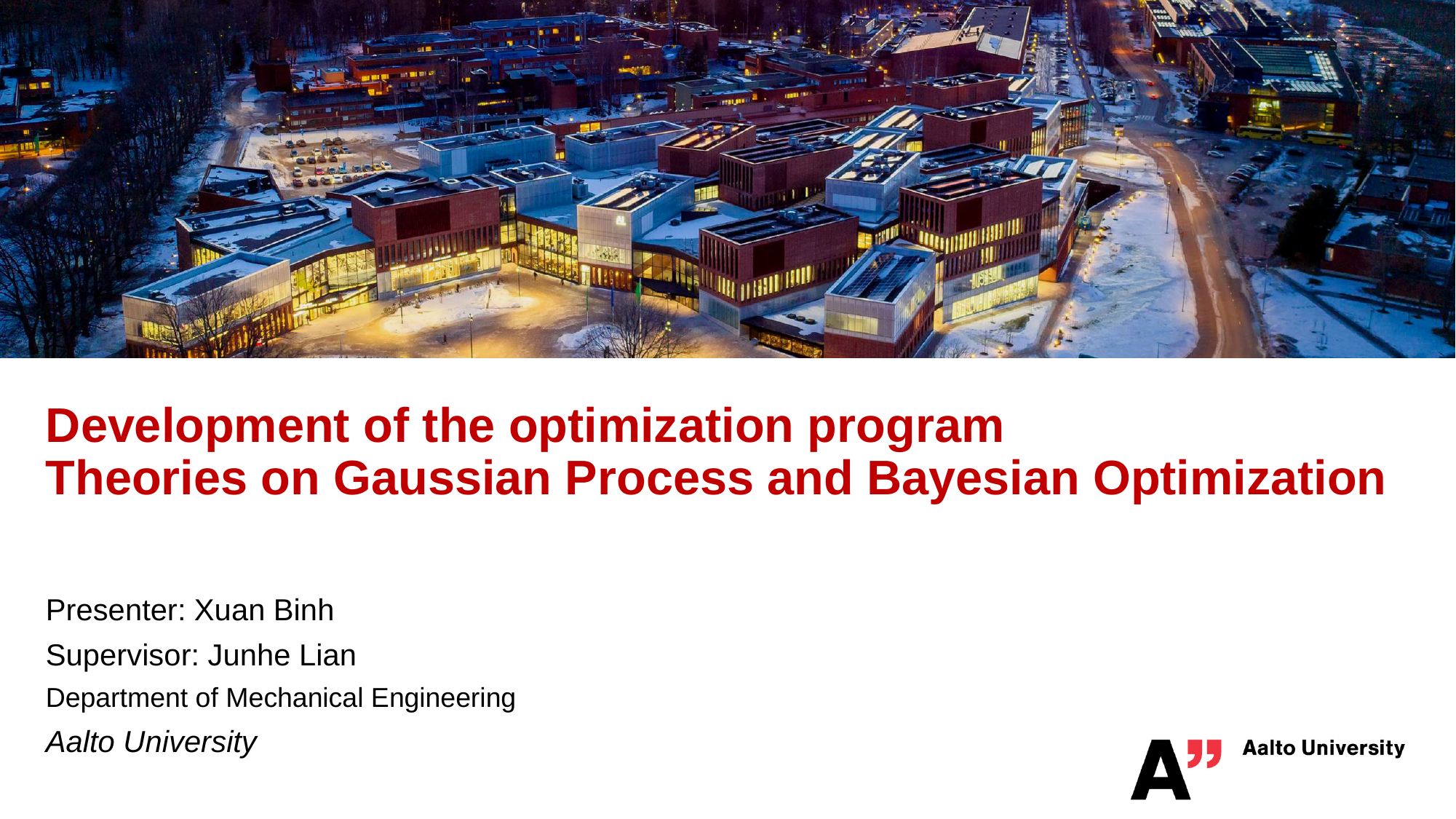

# Development of the optimization program Theories on Gaussian Process and Bayesian Optimization
Presenter: Xuan Binh
Supervisor: Junhe Lian
Department of Mechanical Engineering
Aalto University